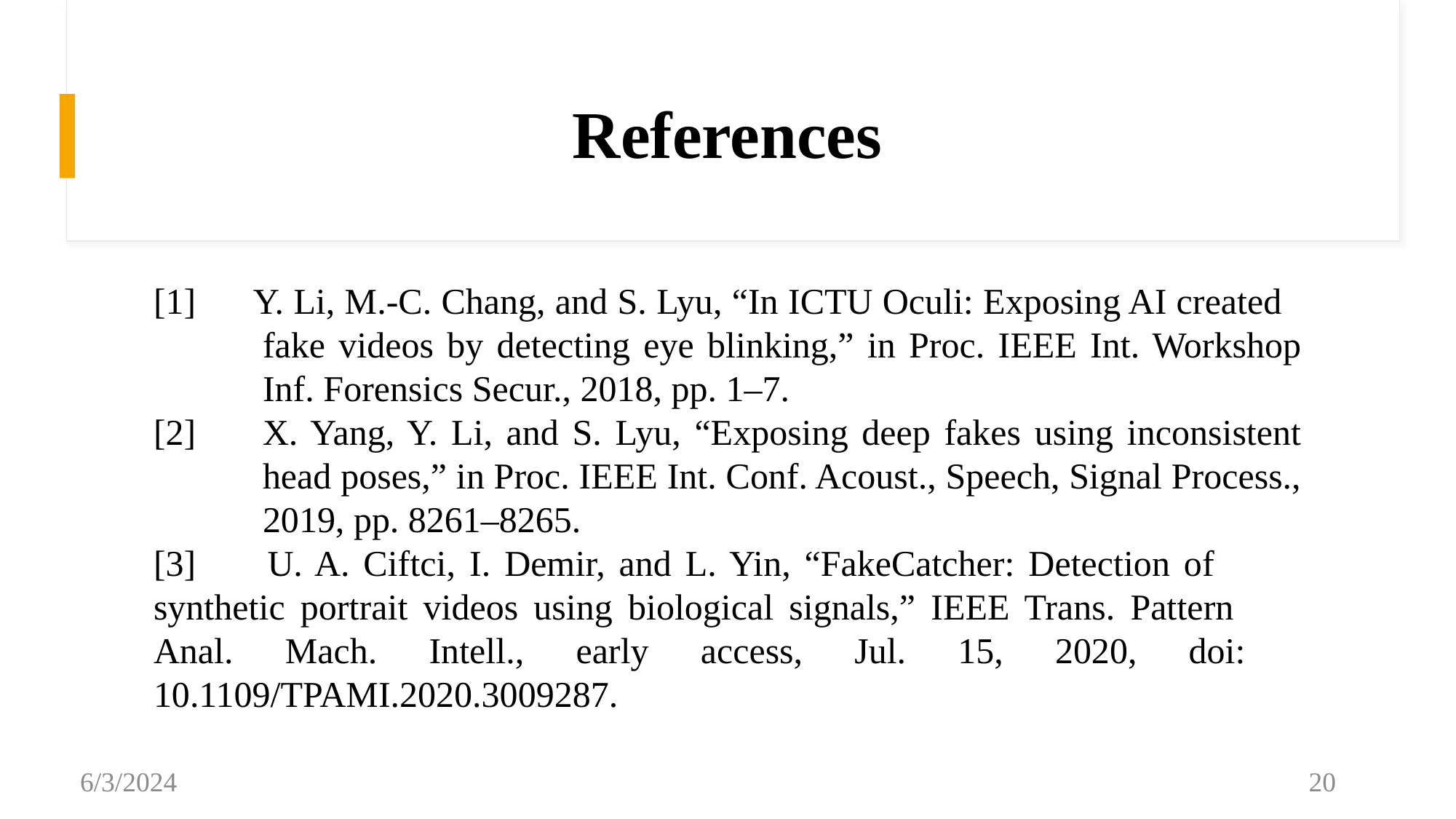

# References
[1]      Y. Li, M.-C. Chang, and S. Lyu, “In ICTU Oculi: Exposing AI created   	fake videos by detecting eye blinking,” in Proc. IEEE Int. Workshop 	Inf. Forensics Secur., 2018, pp. 1–7.
[2]	X. Yang, Y. Li, and S. Lyu, “Exposing deep fakes using inconsistent 	head poses,” in Proc. IEEE Int. Conf. Acoust., Speech, Signal Process., 	2019, pp. 8261–8265.
[3] 	U. A. Ciftci, I. Demir, and L. Yin, “FakeCatcher: Detection of 	synthetic portrait videos using biological signals,” IEEE Trans. Pattern 	Anal. Mach. Intell., early access, Jul. 15, 2020, doi: 	10.1109/TPAMI.2020.3009287.
6/3/2024
20